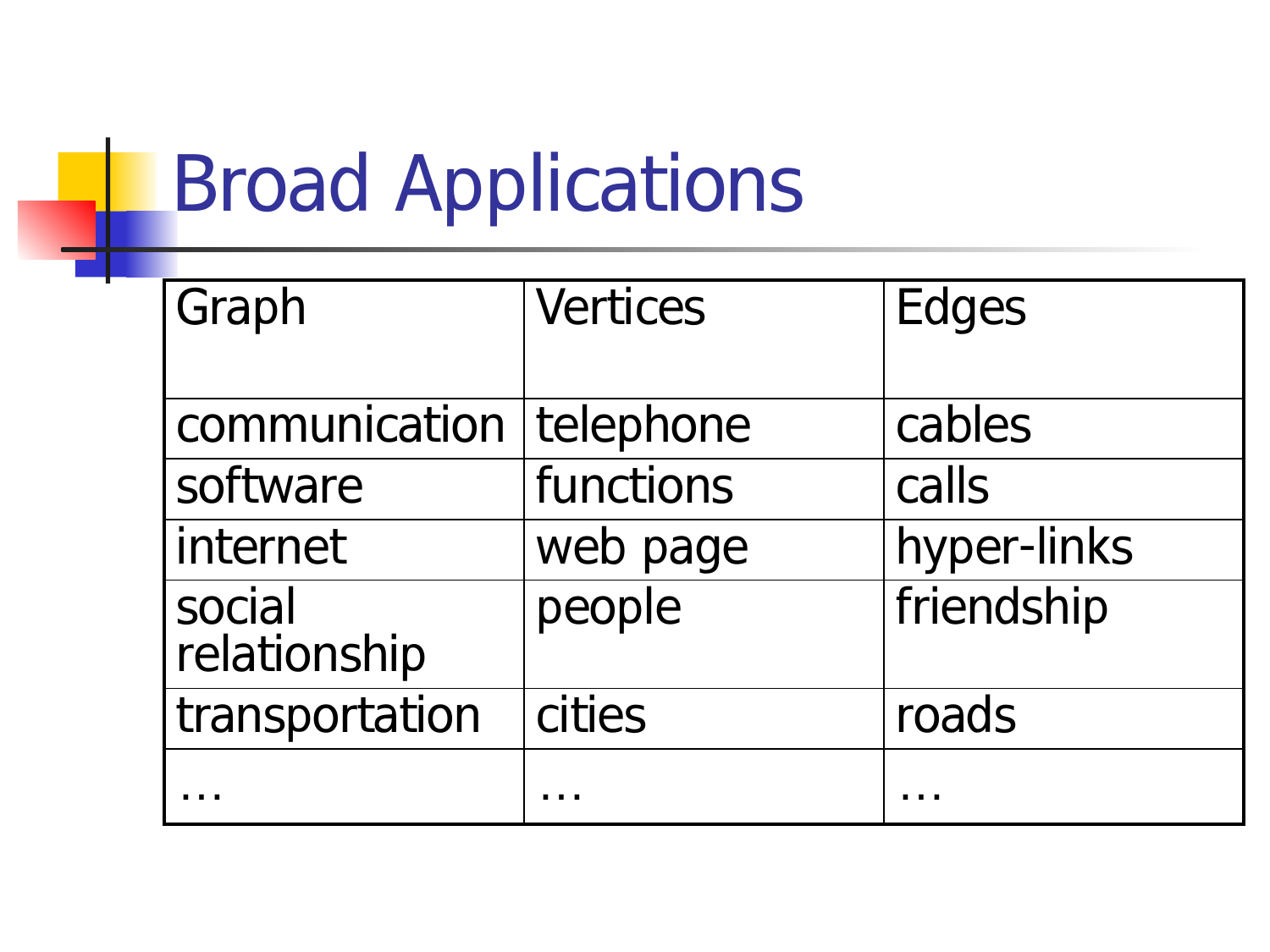

# Broad Applications
| Graph | Vertices | Edges |
| --- | --- | --- |
| communication | telephone | cables |
| software | functions | calls |
| internet | web page | hyper-links |
| social relationship | people | friendship |
| transportation | cities | roads |
| … | … | … |